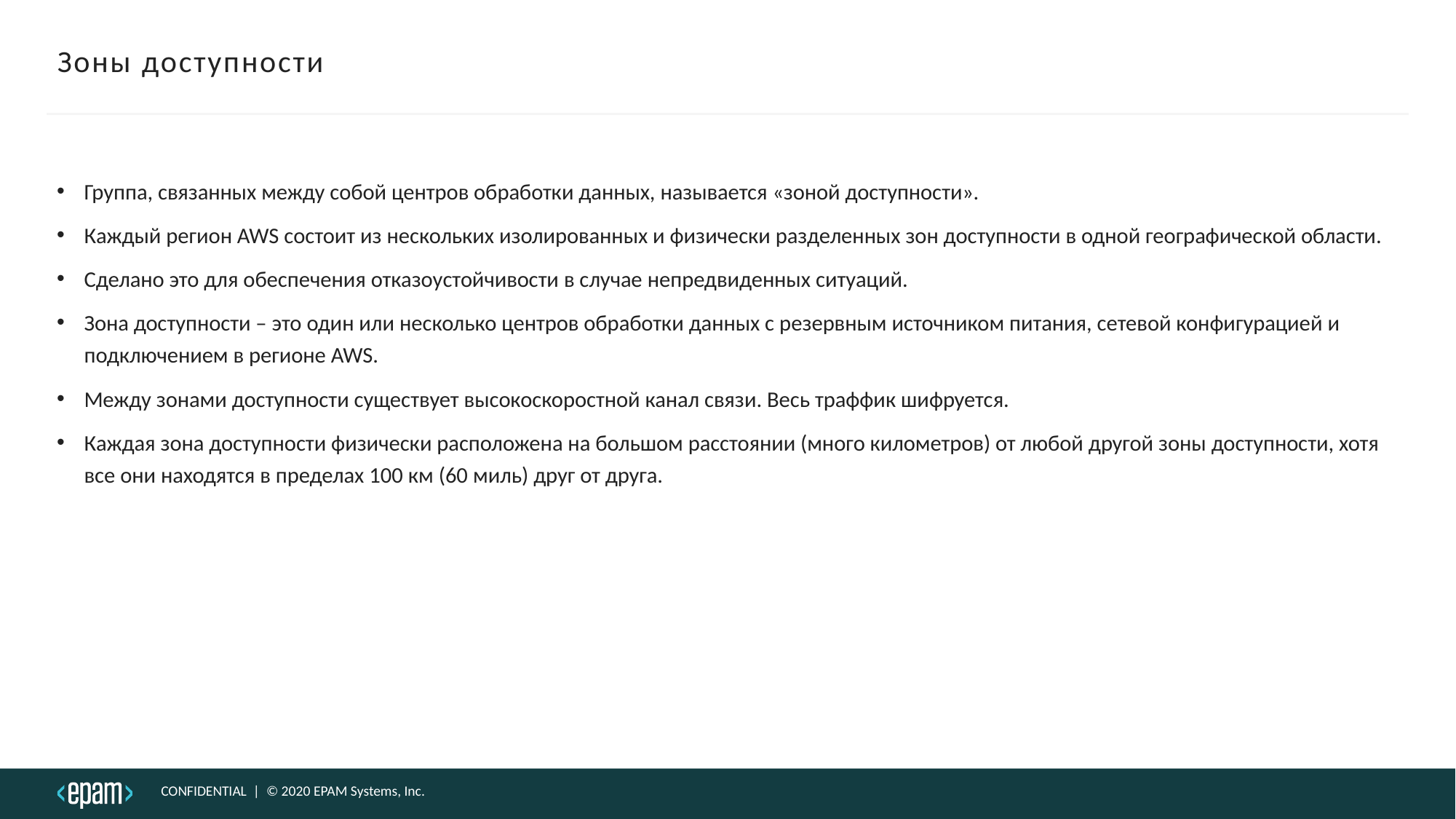

# Зоны доступности
Группа, связанных между собой центров обработки данных, называется «зоной доступности».
Каждый регион AWS состоит из нескольких изолированных и физически разделенных зон доступности в одной географической области.
Сделано это для обеспечения отказоустойчивости в случае непредвиденных ситуаций.
Зона доступности – это один или несколько центров обработки данных с резервным источником питания, сетевой конфигурацией и подключением в регионе AWS.
Между зонами доступности существует высокоскоростной канал связи. Весь траффик шифруется.
Каждая зона доступности физически расположена на большом расстоянии (много километров) от любой другой зоны доступности, хотя все они находятся в пределах 100 км (60 миль) друг от друга.